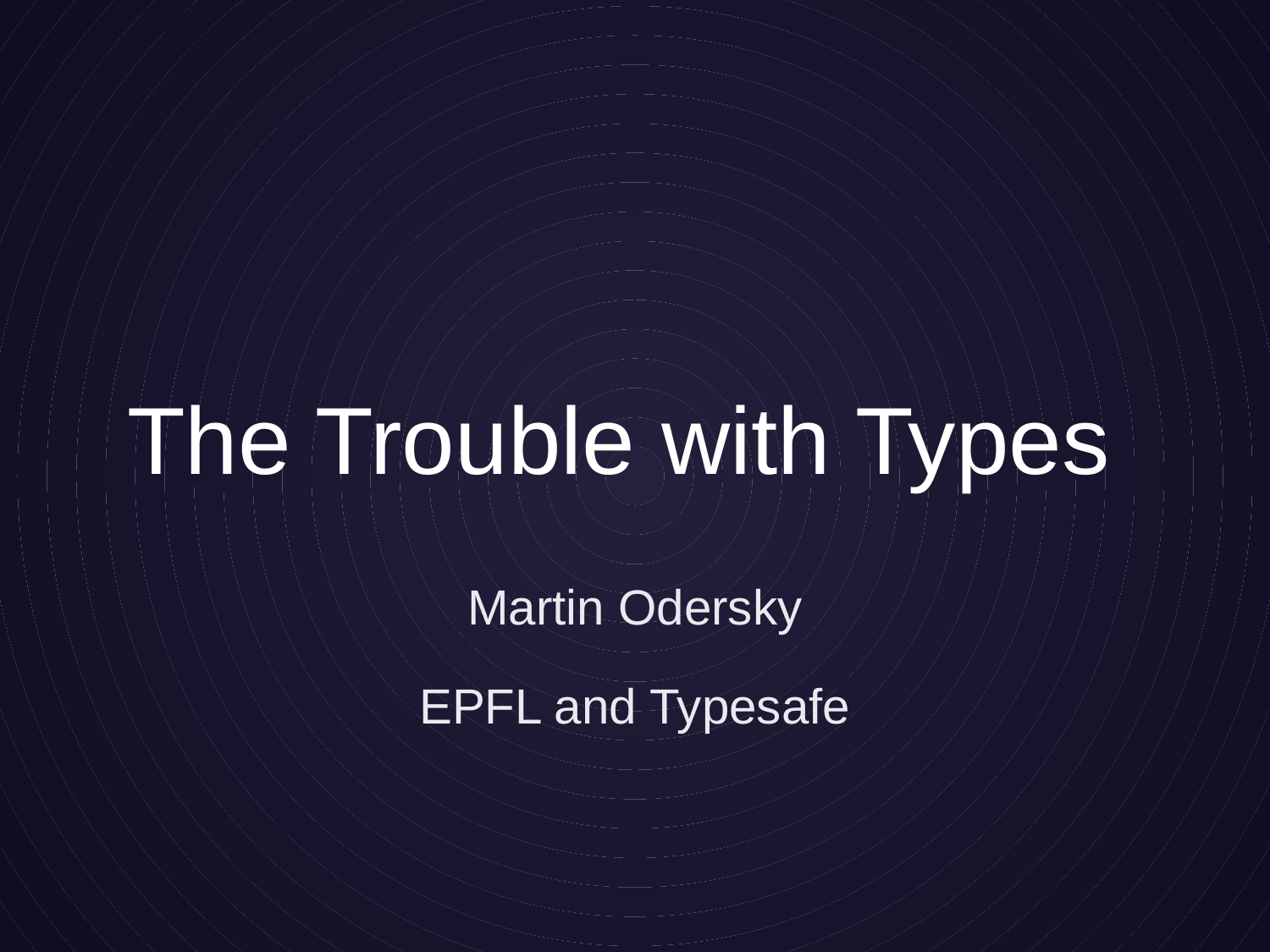

# The Trouble with Types
Martin Odersky
EPFL and Typesafe